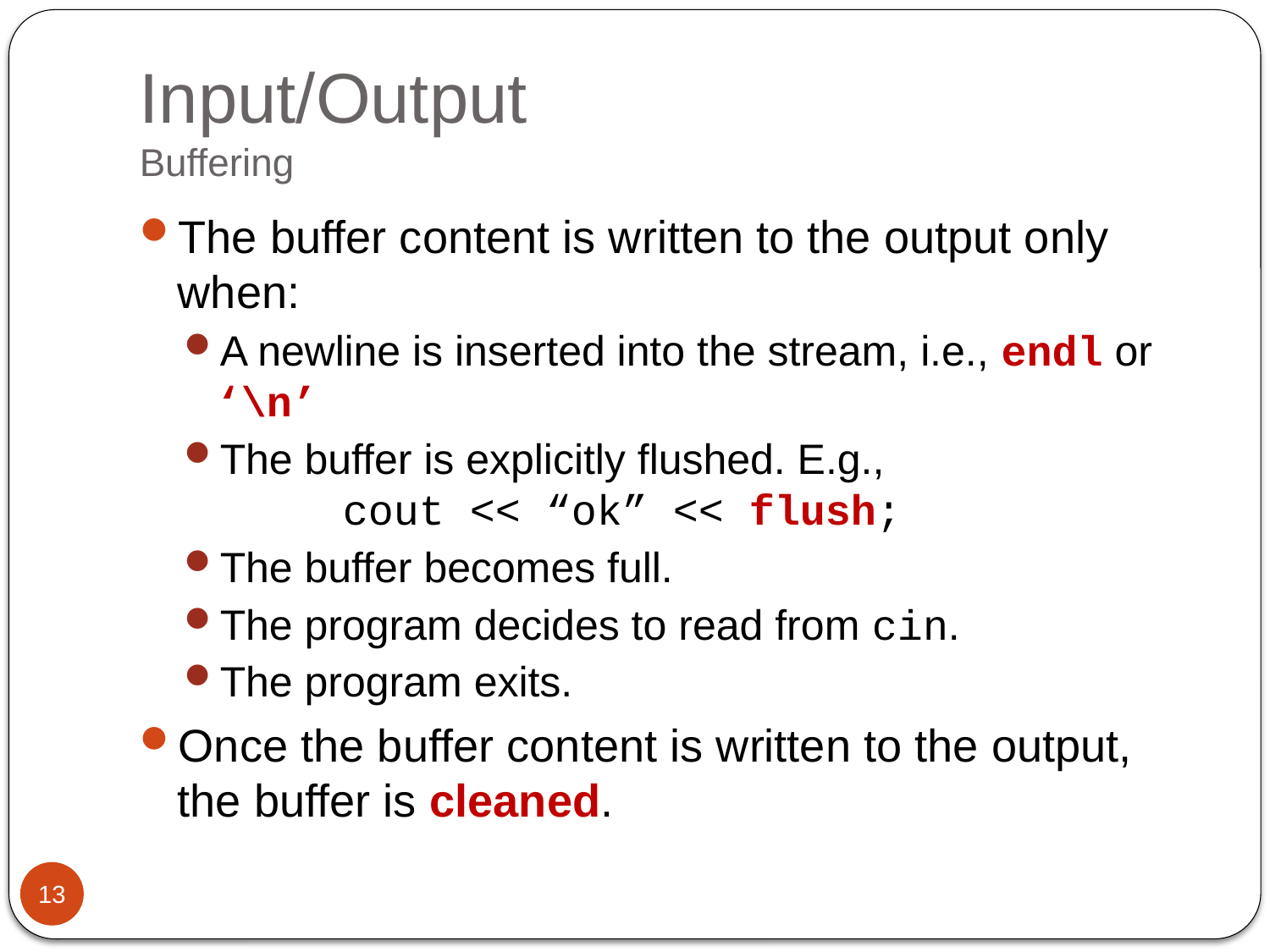

# Input/Output Buffering
The buffer content is written to the output only when:
A newline is inserted into the stream, i.e., endl or ‘\n’
The buffer is explicitly flushed. E.g.,
	cout << “ok” << flush;
The buffer becomes full.
The program decides to read from cin.
The program exits.
Once the buffer content is written to the output, the buffer is cleaned.
13